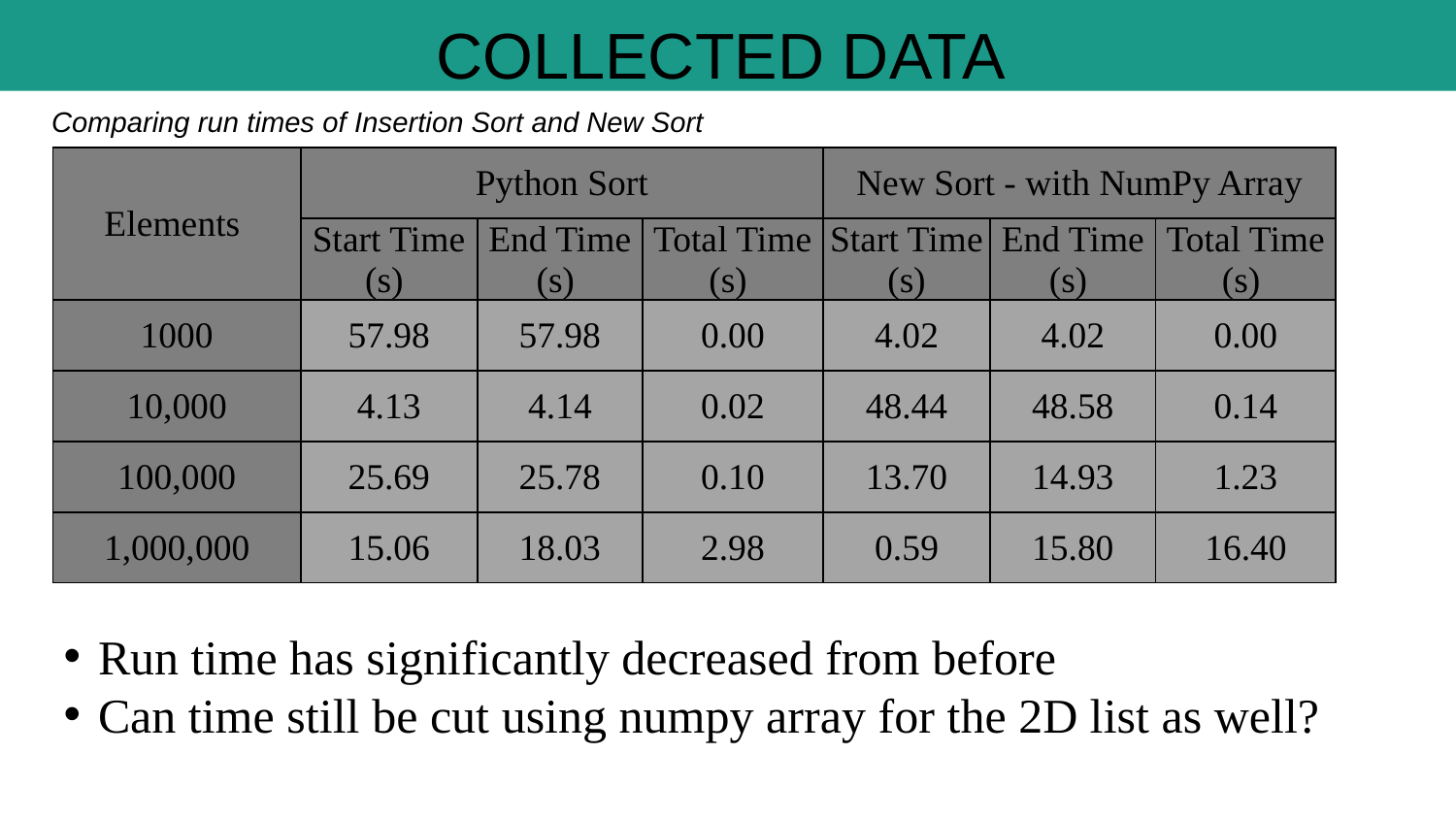

# MORE DATA
COLLECTED DATA
Comparing run times of Insertion Sort and New Sort
| Elements | Python Sort |  |  | New Sort - with NumPy Array |  |  |
| --- | --- | --- | --- | --- | --- | --- |
|  | Start Time (s) | End Time (s) | Total Time (s) | Start Time (s) | End Time (s) | Total Time (s) |
| 1000 | 57.98 | 57.98 | 0.00 | 4.02 | 4.02 | 0.00 |
| 10,000 | 4.13 | 4.14 | 0.02 | 48.44 | 48.58 | 0.14 |
| 100,000 | 25.69 | 25.78 | 0.10 | 13.70 | 14.93 | 1.23 |
| 1,000,000 | 15.06 | 18.03 | 2.98 | 0.59 | 15.80 | 16.40 |
Run time has significantly decreased from before
Can time still be cut using numpy array for the 2D list as well?